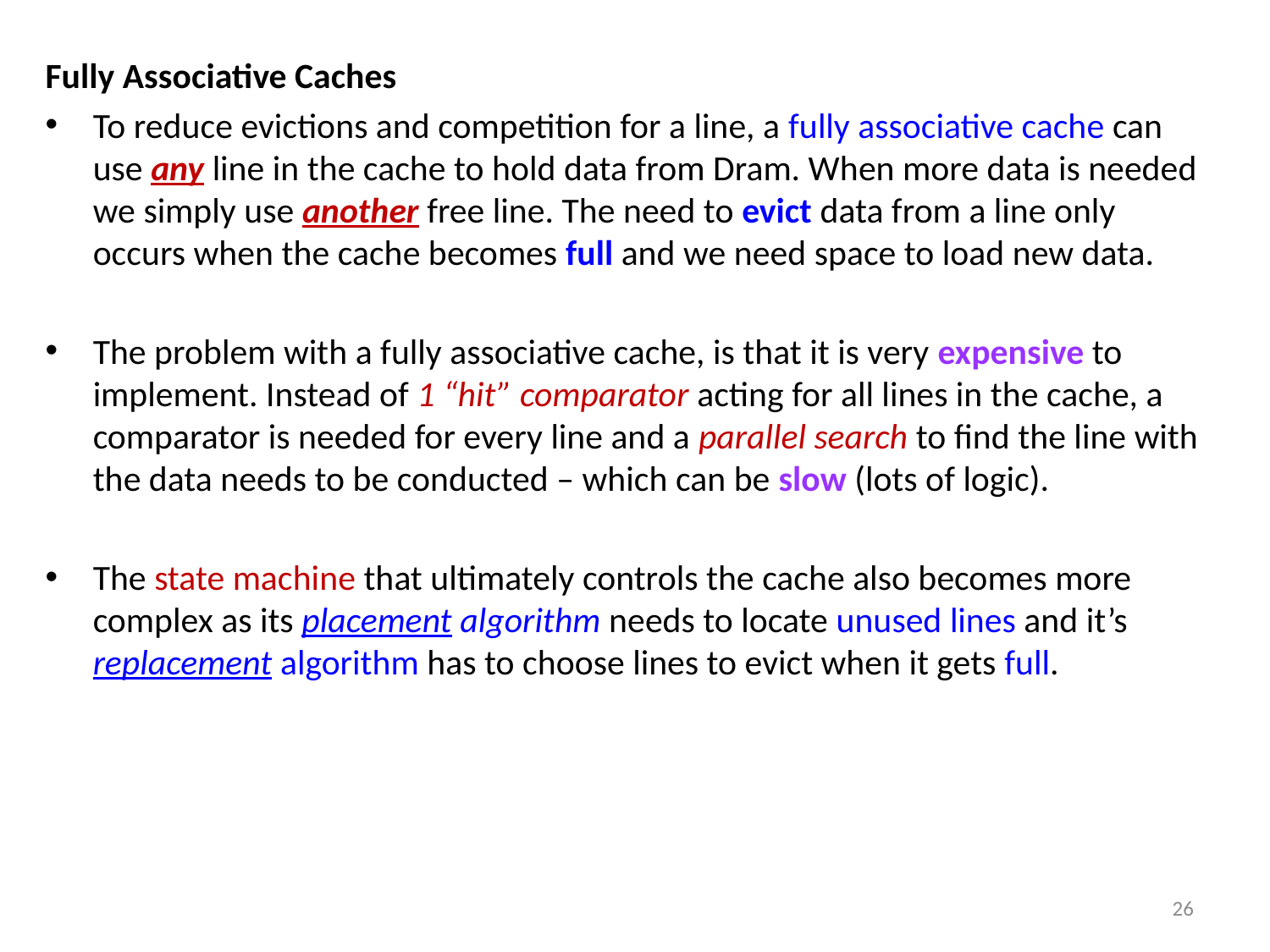

Fully Associative Caches
To reduce evictions and competition for a line, a fully associative cache can use any line in the cache to hold data from Dram. When more data is needed we simply use another free line. The need to evict data from a line only occurs when the cache becomes full and we need space to load new data.

The problem with a fully associative cache, is that it is very expensive to implement. Instead of 1 “hit” comparator acting for all lines in the cache, a comparator is needed for every line and a parallel search to find the line with the data needs to be conducted – which can be slow (lots of logic).

The state machine that ultimately controls the cache also becomes more complex as its placement algorithm needs to locate unused lines and it’s replacement algorithm has to choose lines to evict when it gets full.
26